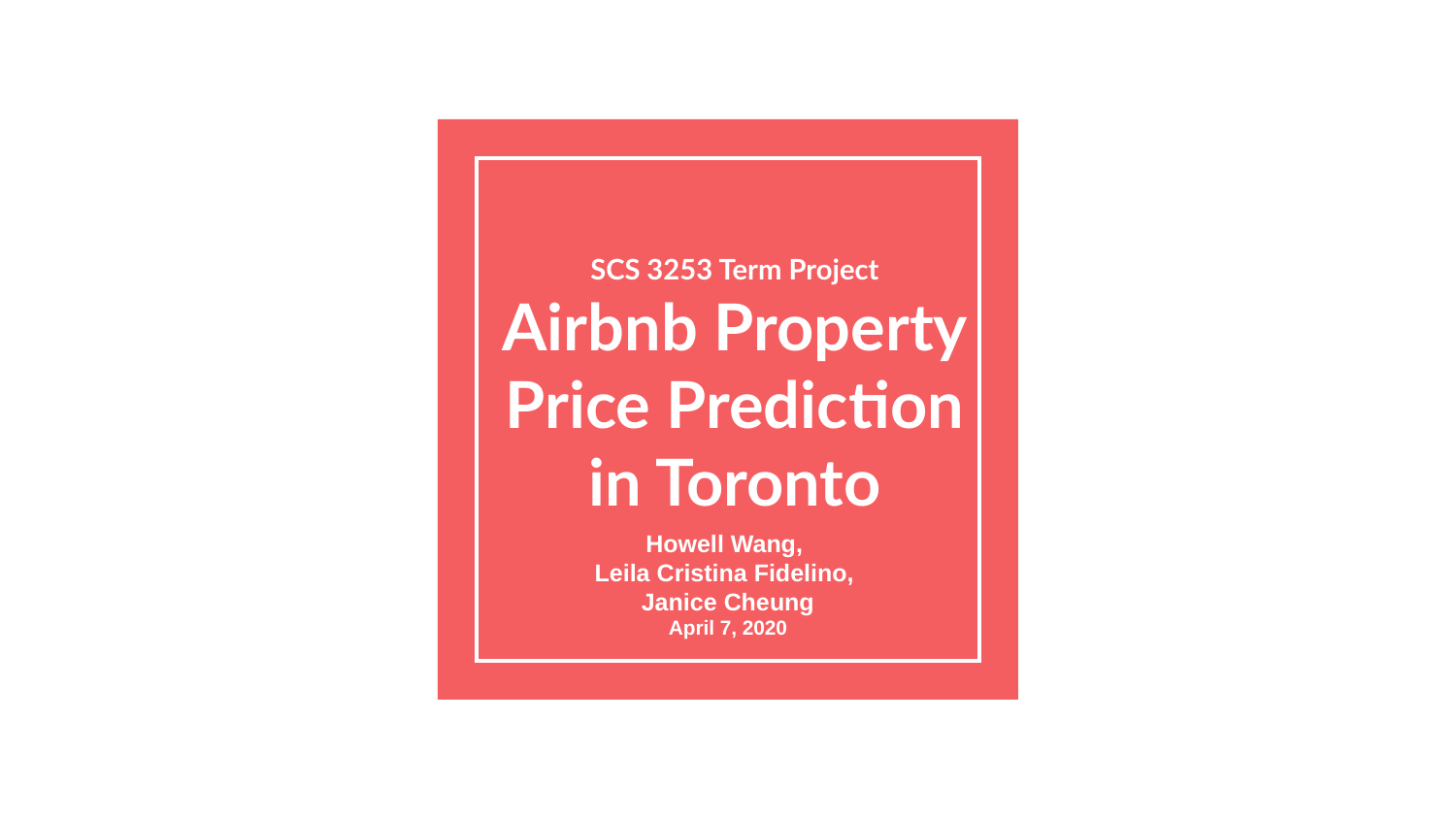

# SCS 3253 Term Project
Airbnb Property Price Prediction in Toronto
Howell Wang,
Leila Cristina Fidelino,
Janice Cheung
April 7, 2020